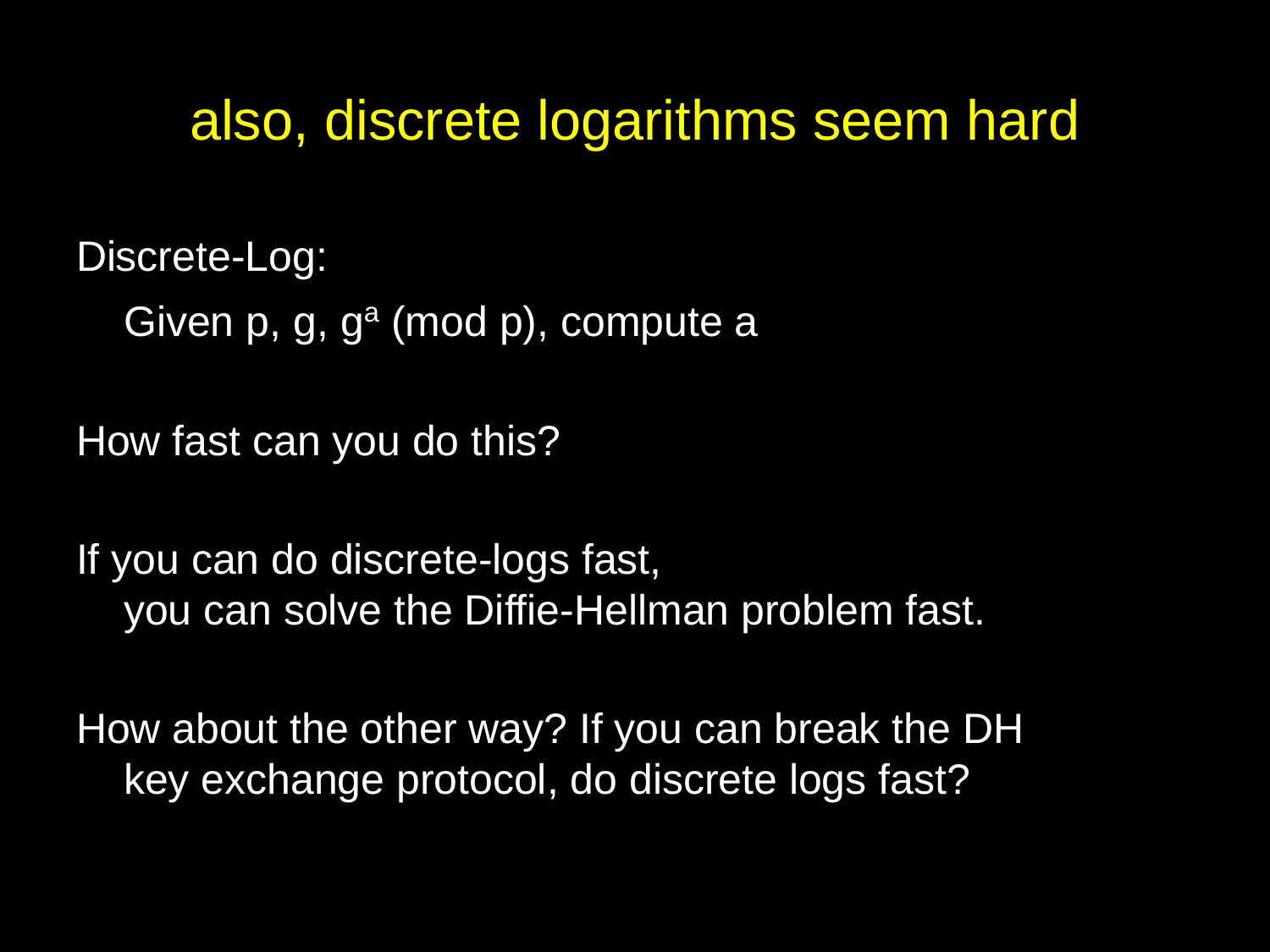

# also, discrete logarithms seem hard
Discrete-Log:
	Given p, g, ga (mod p), compute a

How fast can you do this?

If you can do discrete-logs fast,
you can solve the Diffie-Hellman problem fast.

How about the other way? If you can break the DH
key exchange protocol, do discrete logs fast?